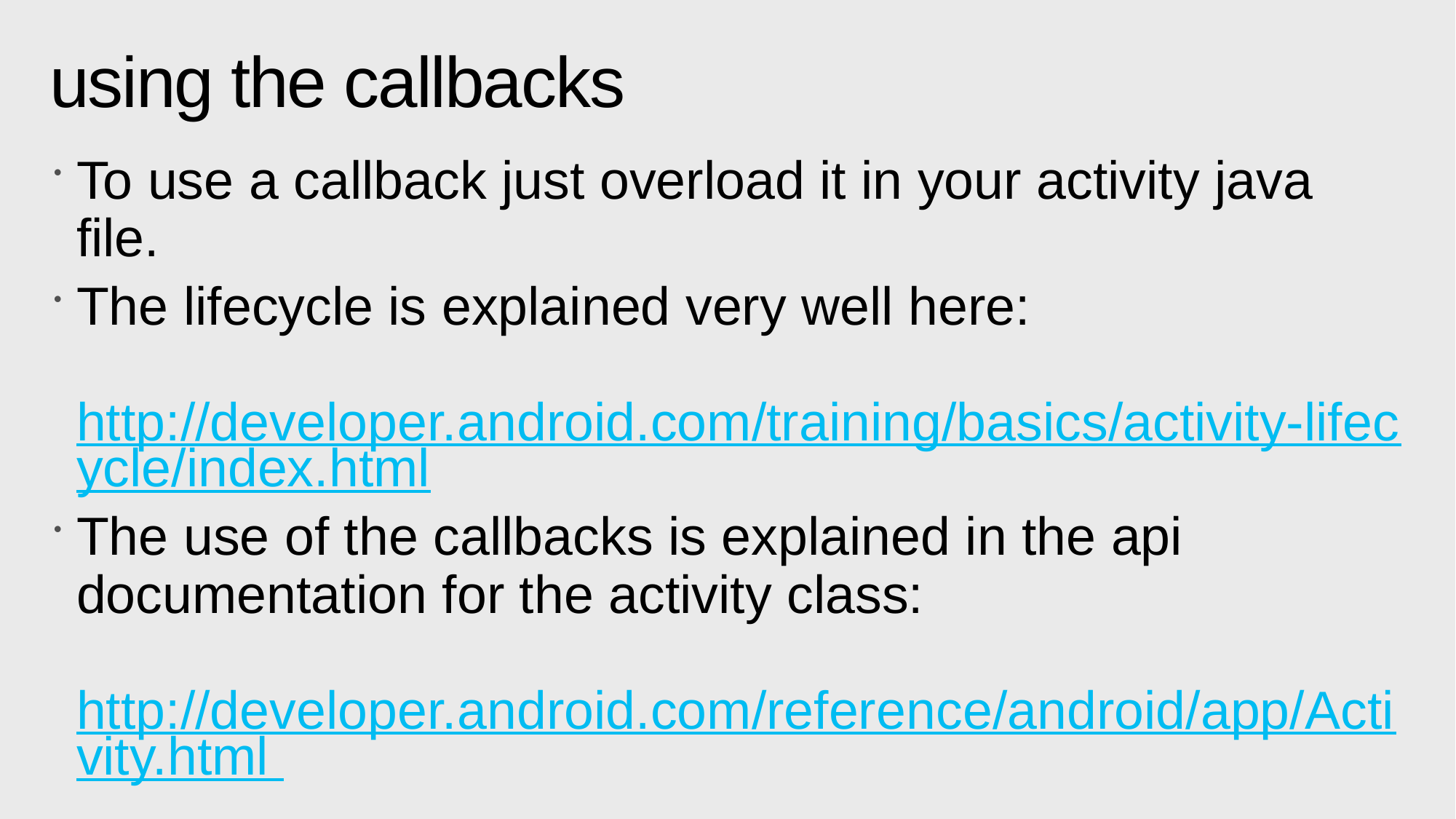

# using the callbacks
To use a callback just overload it in your activity java file.
The lifecycle is explained very well here:
 http://developer.android.com/training/basics/activity-lifecycle/index.html
The use of the callbacks is explained in the api documentation for the activity class:
 http://developer.android.com/reference/android/app/Activity.html